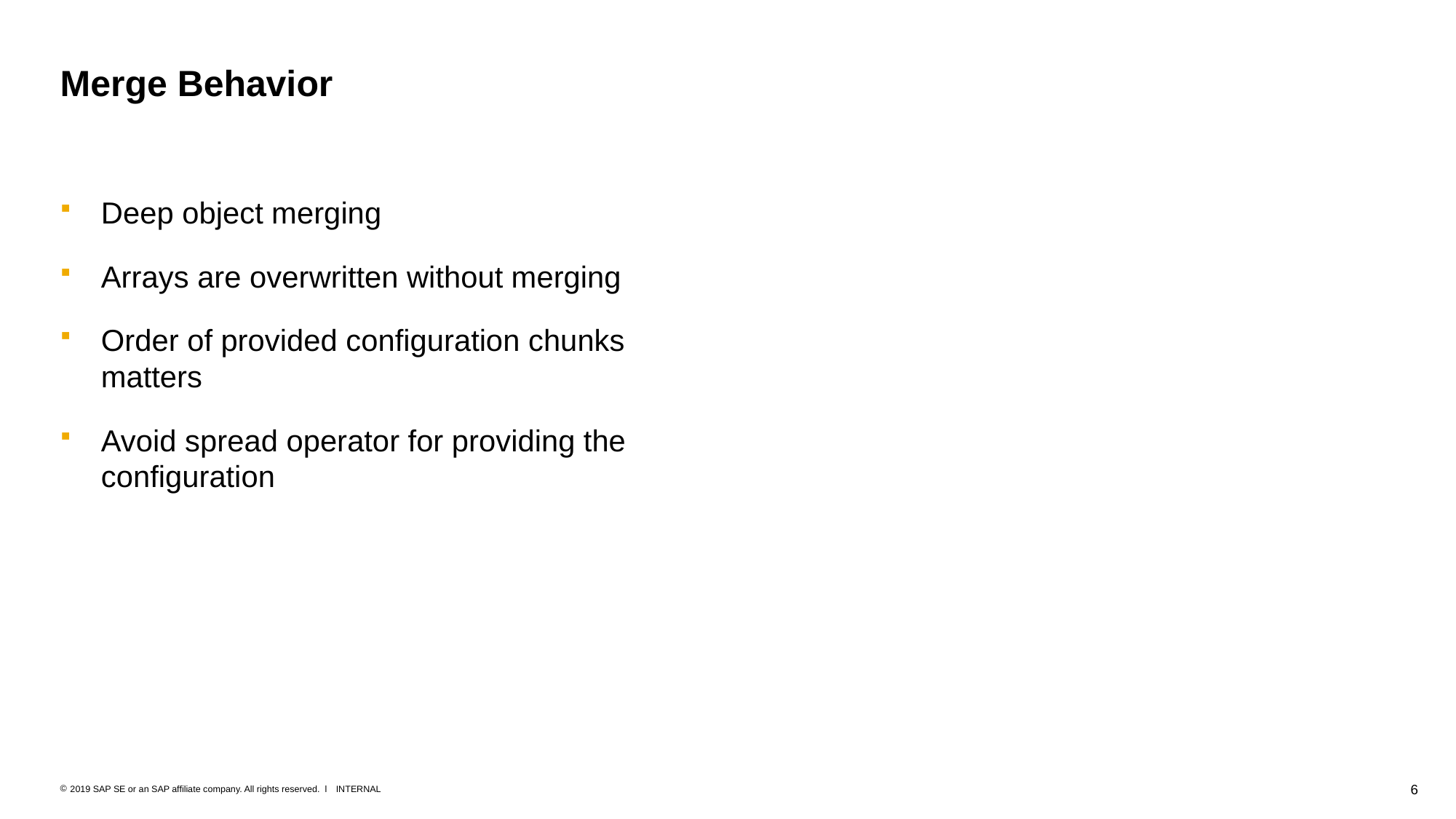

# Merge Behavior
Deep object merging
Arrays are overwritten without merging
Order of provided configuration chunks matters
Avoid spread operator for providing the configuration